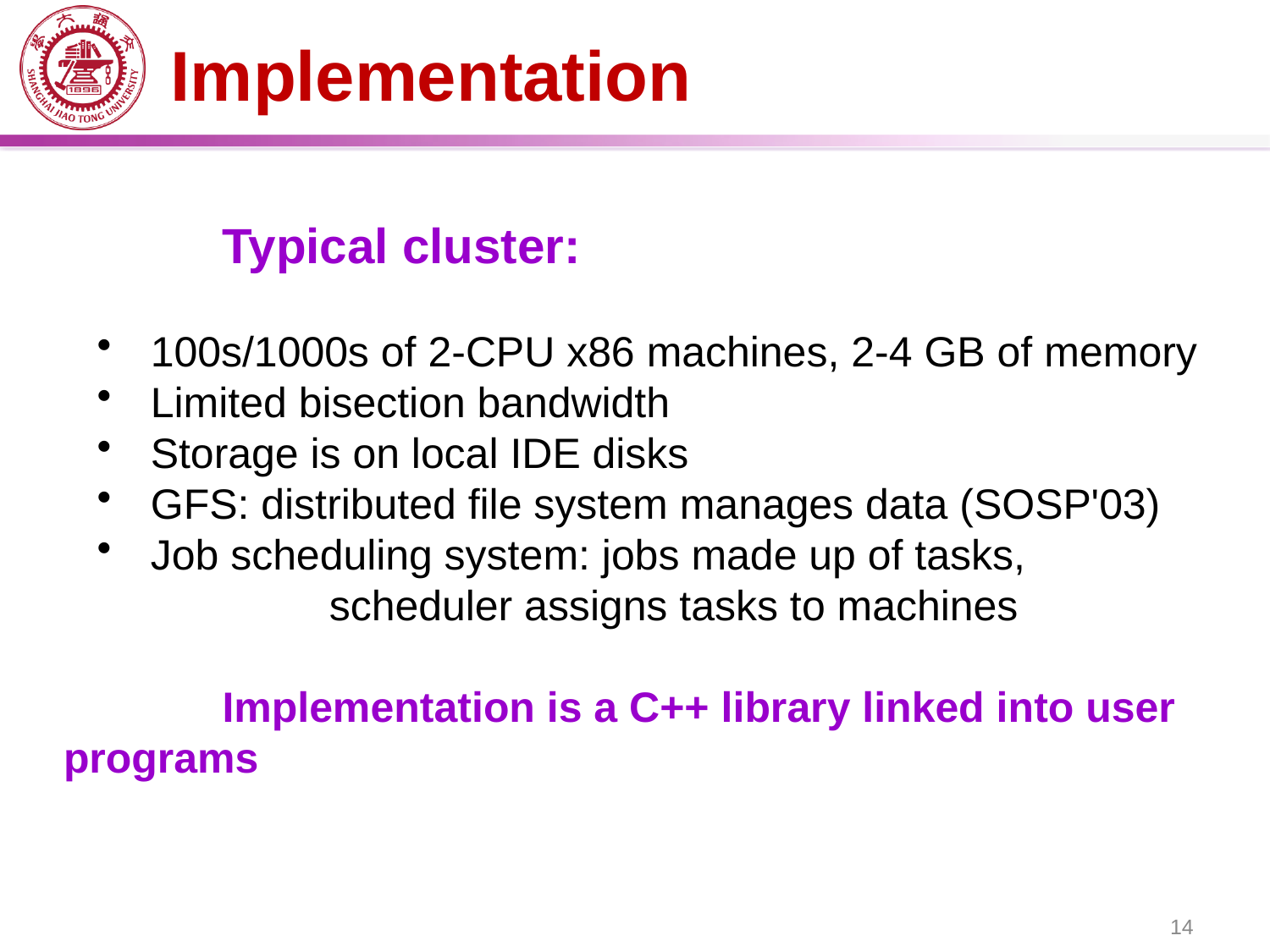

# Implementation
	Typical cluster:

  100s/1000s of 2-CPU x86 machines, 2-4 GB of memory
  Limited bisection bandwidth
  Storage is on local IDE disks
  GFS: distributed file system manages data (SOSP'03)
  Job scheduling system: jobs made up of tasks, 	  		 scheduler assigns tasks to machines

	Implementation is a C++ library linked into user programs
14